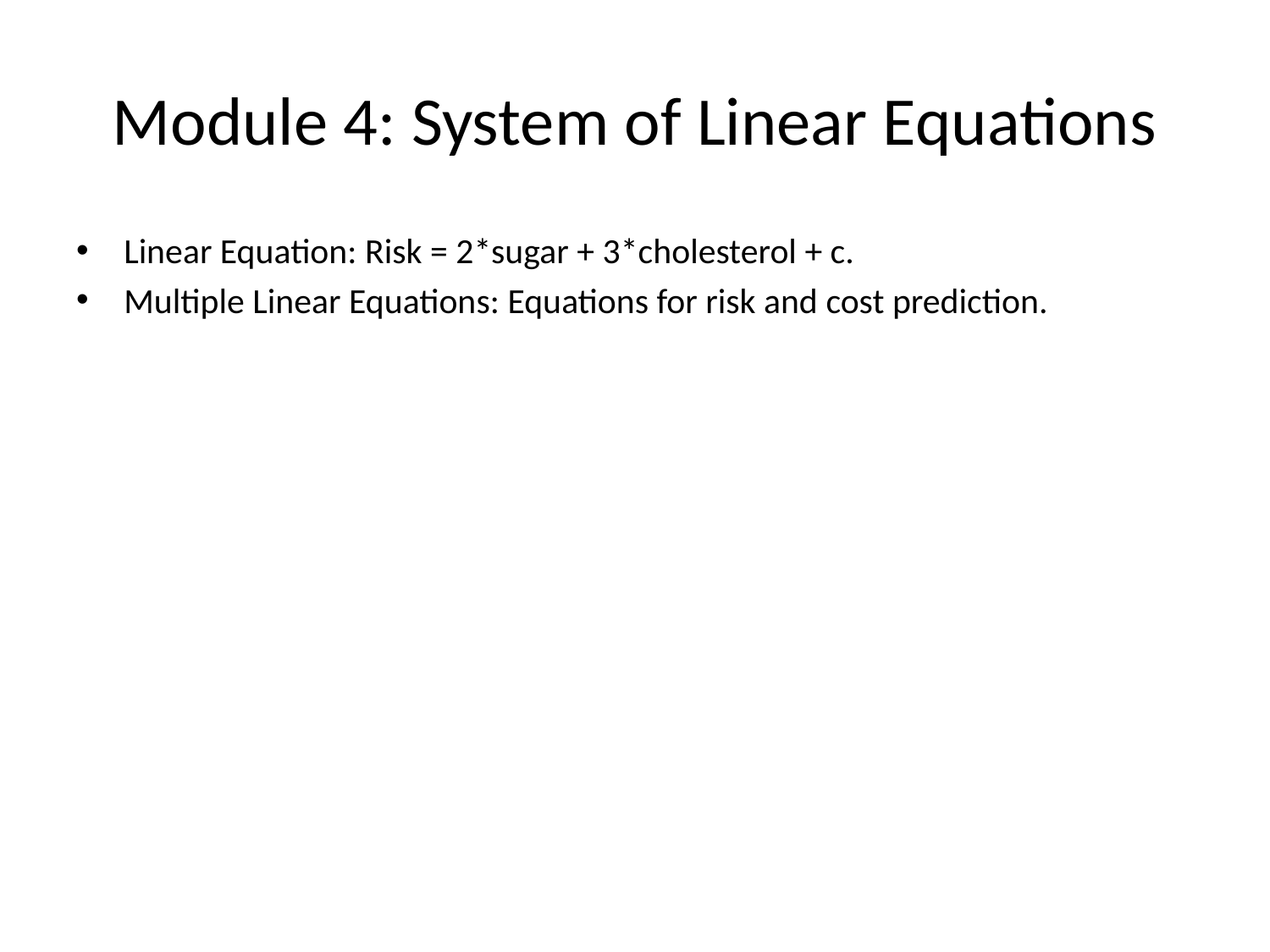

# Module 4: System of Linear Equations
Linear Equation: Risk = 2*sugar + 3*cholesterol + c.
Multiple Linear Equations: Equations for risk and cost prediction.